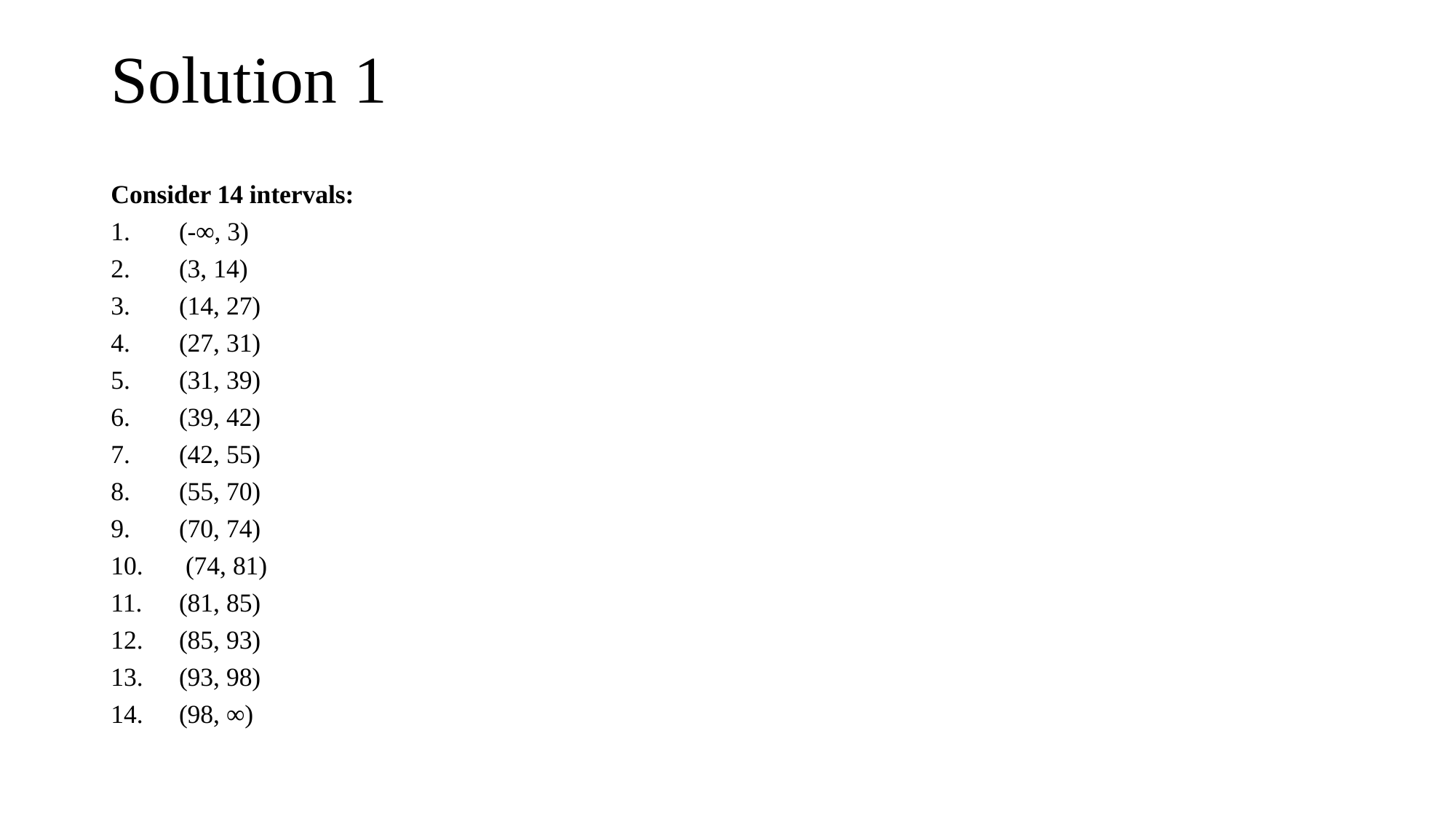

# Solution 1
Consider 14 intervals:
(-∞, 3)
(3, 14)
(14, 27)
(27, 31)
(31, 39)
(39, 42)
(42, 55)
(55, 70)
(70, 74)
 (74, 81)
(81, 85)
(85, 93)
(93, 98)
(98, ∞)